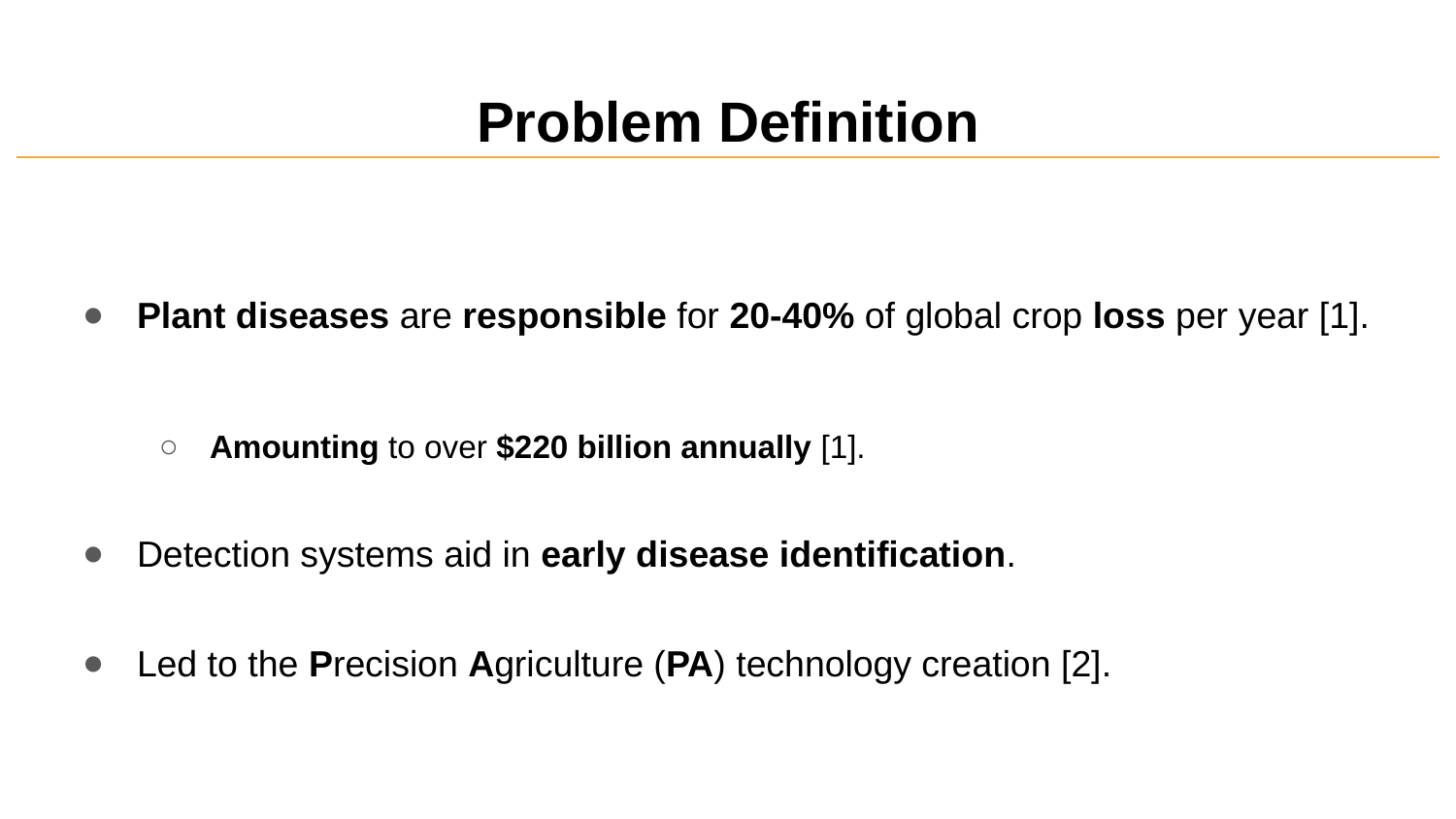

# Problem Definition
Plant diseases are responsible for 20-40% of global crop loss per year [1].
Amounting to over $220 billion annually [1].
Detection systems aid in early disease identification.
Led to the Precision Agriculture (PA) technology creation [2].